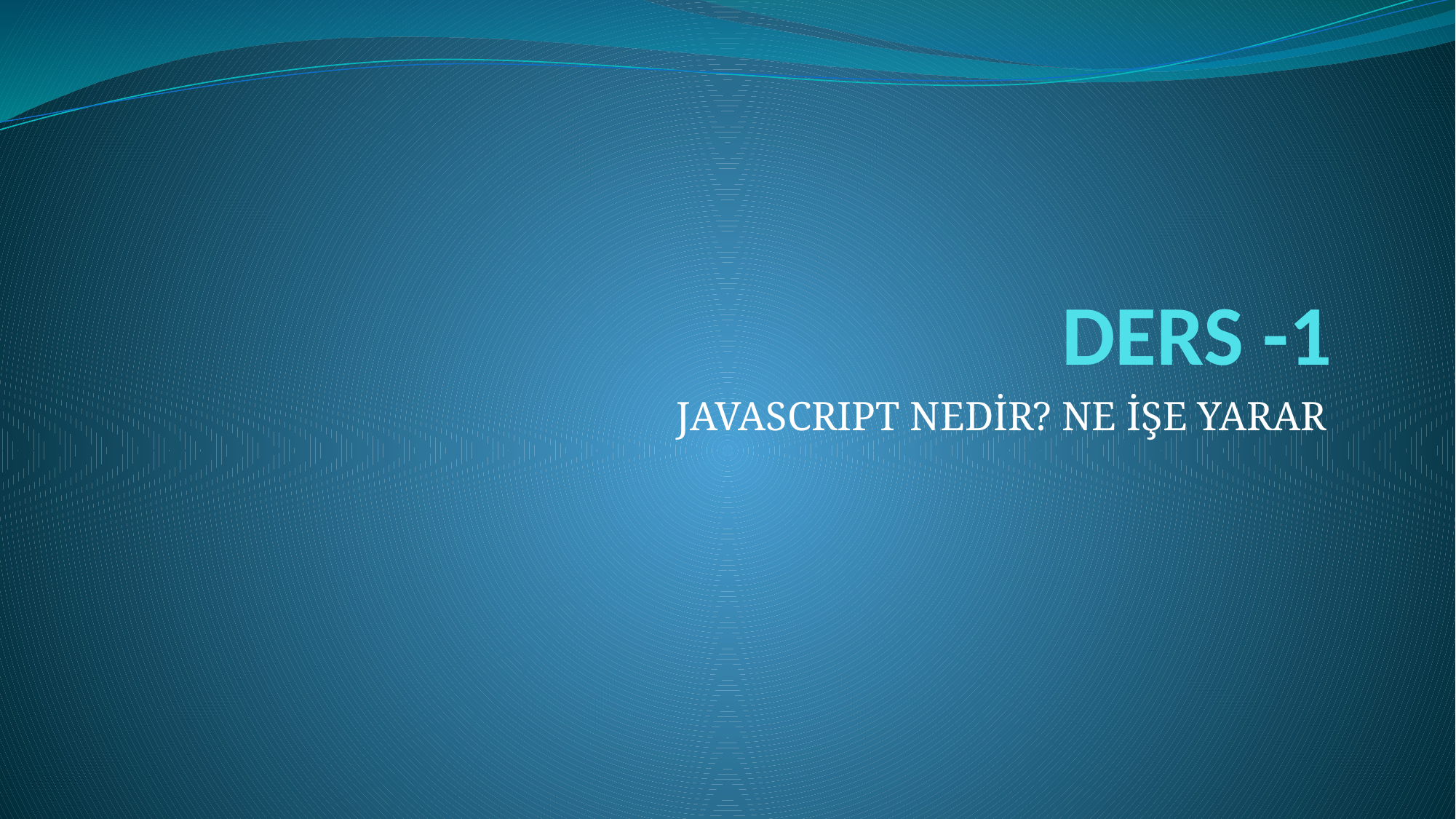

# DERS -1
JAVASCRIPT NEDİR? NE İŞE YARAR